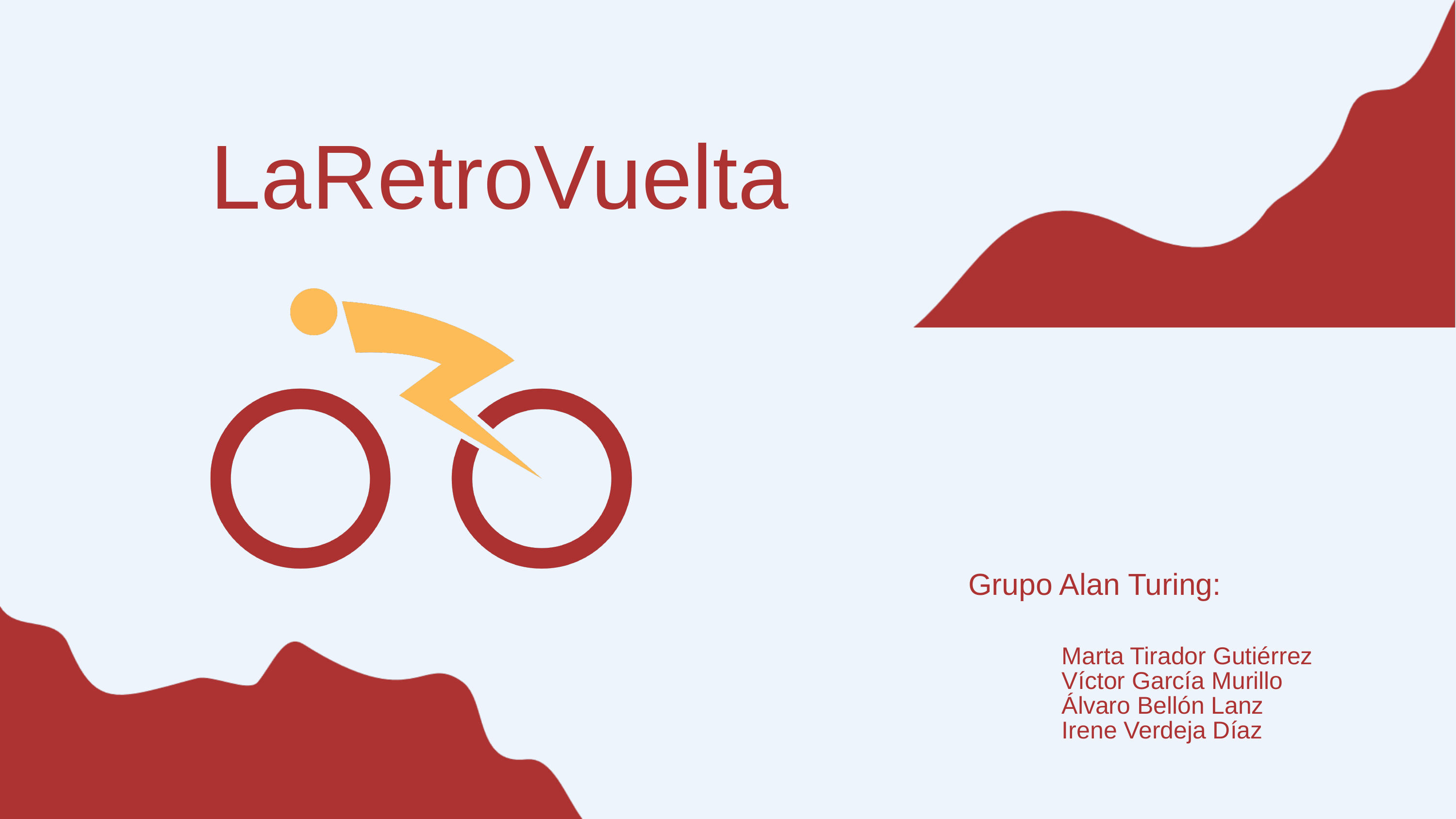

LaRetroVuelta

Grupo Alan Turing:
Marta Tirador Gutiérrez
Víctor García Murillo
Álvaro Bellón Lanz
Irene Verdeja Díaz